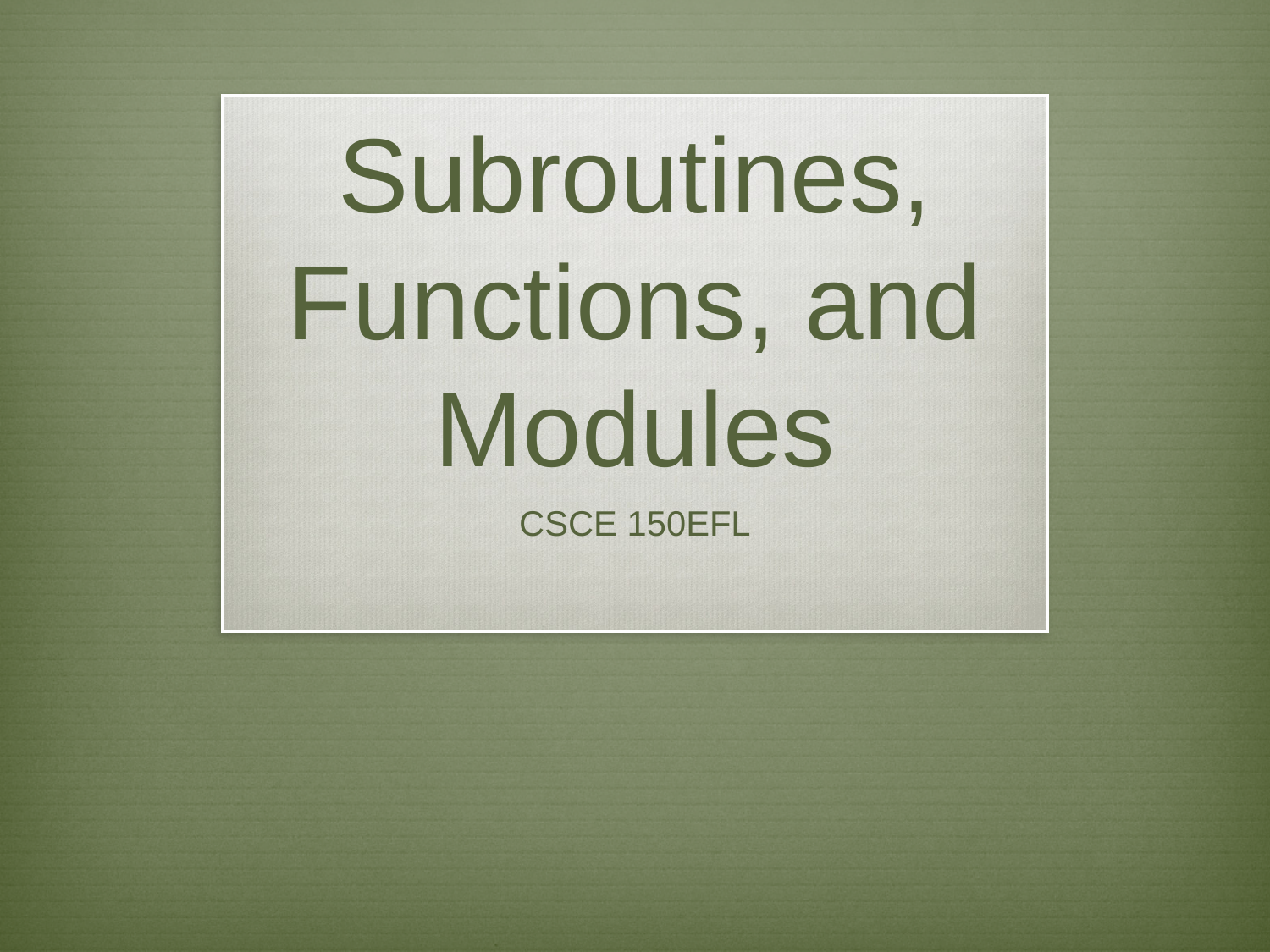

# Subroutines, Functions, and Modules
CSCE 150EFL